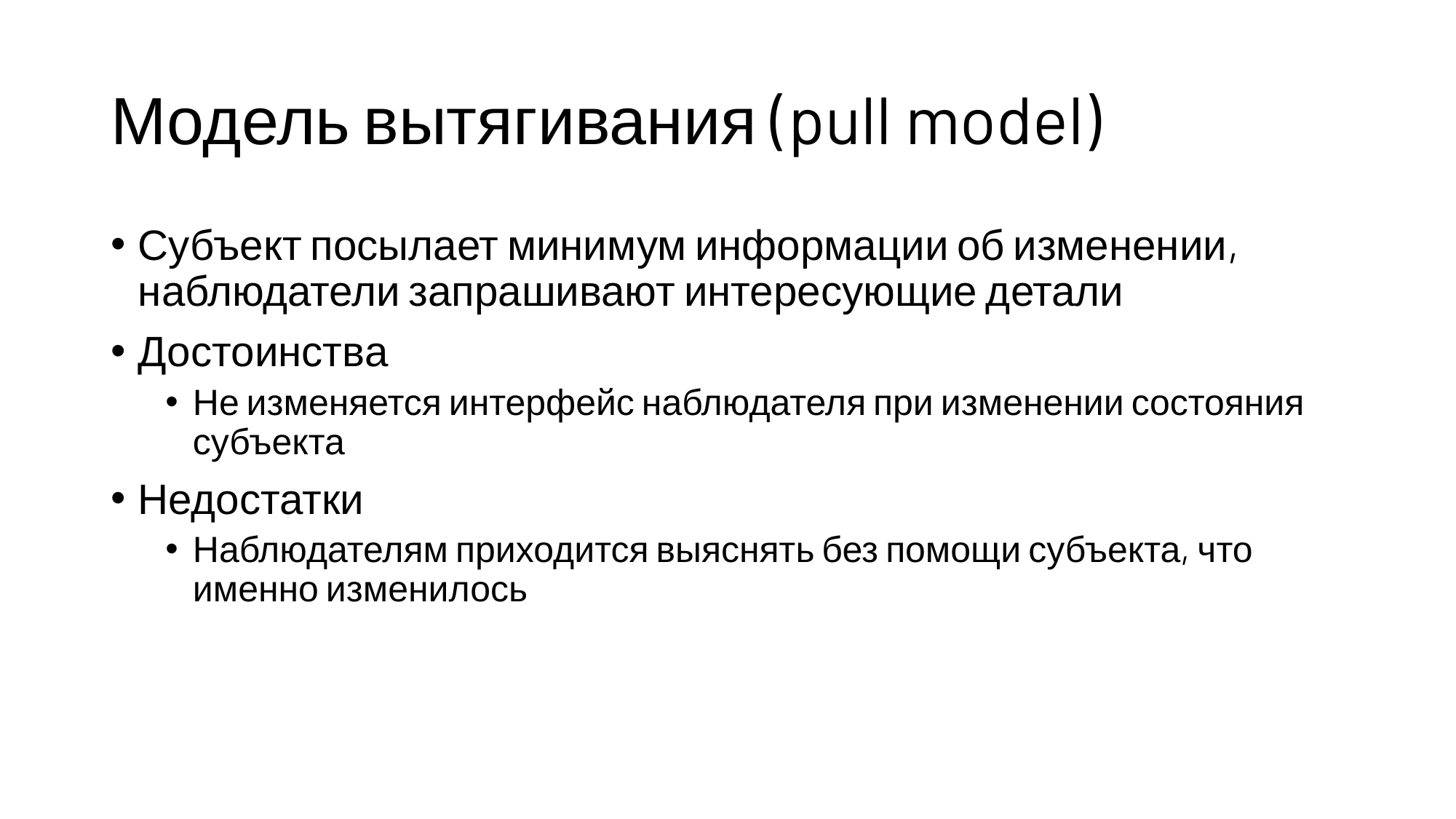

# Модель вытягивания (pull model)
Субъект посылает минимум информации об изменении, наблюдатели запрашивают интересующие детали
Достоинства
Не изменяется интерфейс наблюдателя при изменении состояния субъекта
Недостатки
Наблюдателям приходится выяснять без помощи субъекта, что именно изменилось